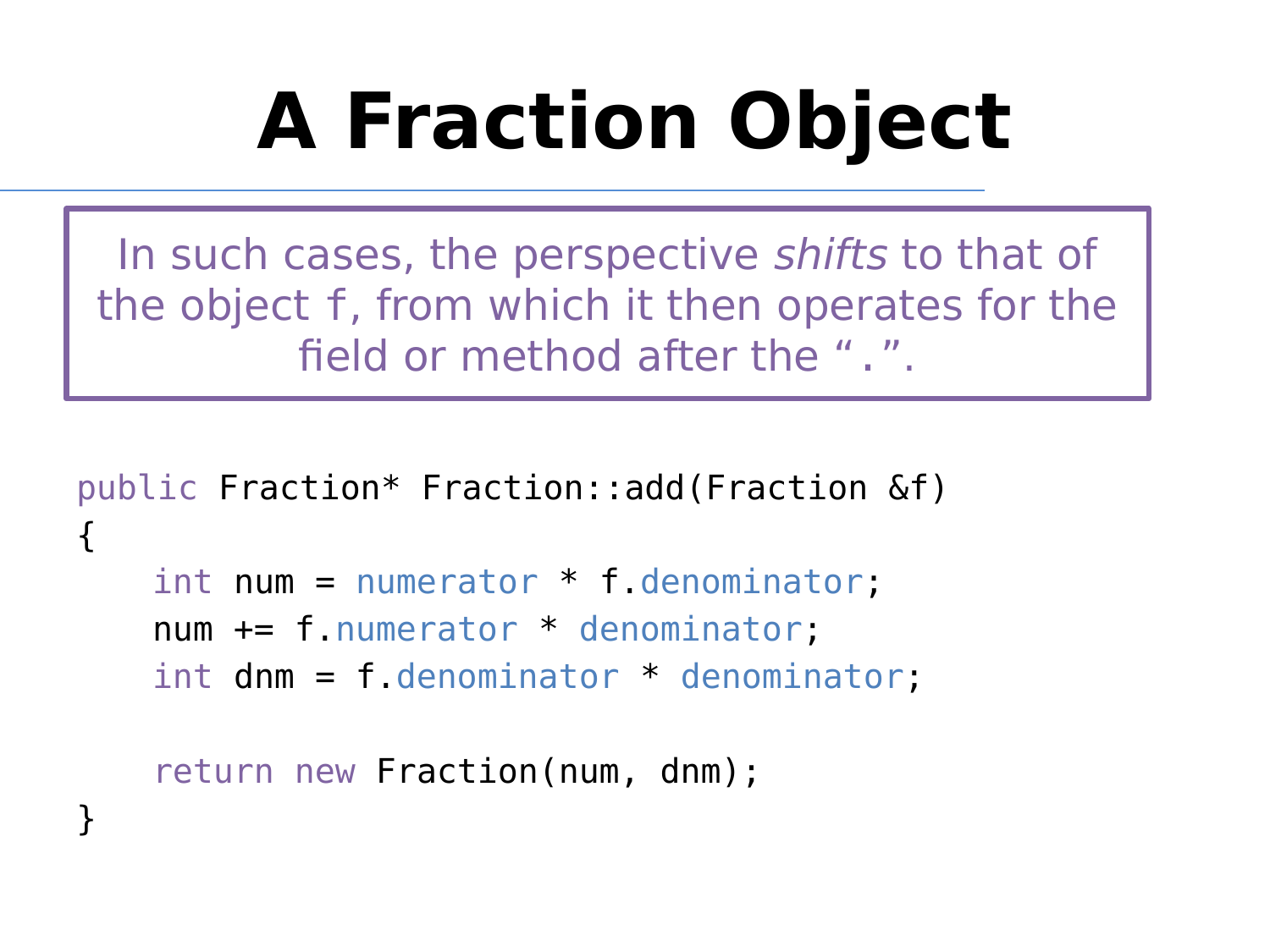

# A Fraction Object
In such cases, the perspective shifts to that of the object f, from which it then operates for the field or method after the “.”.

public Fraction* Fraction::add(Fraction &f)
{
	int num = numerator * f.denominator;
	num += f.numerator * denominator;
	int dnm = f.denominator * denominator;

	return new Fraction(num, dnm);
}